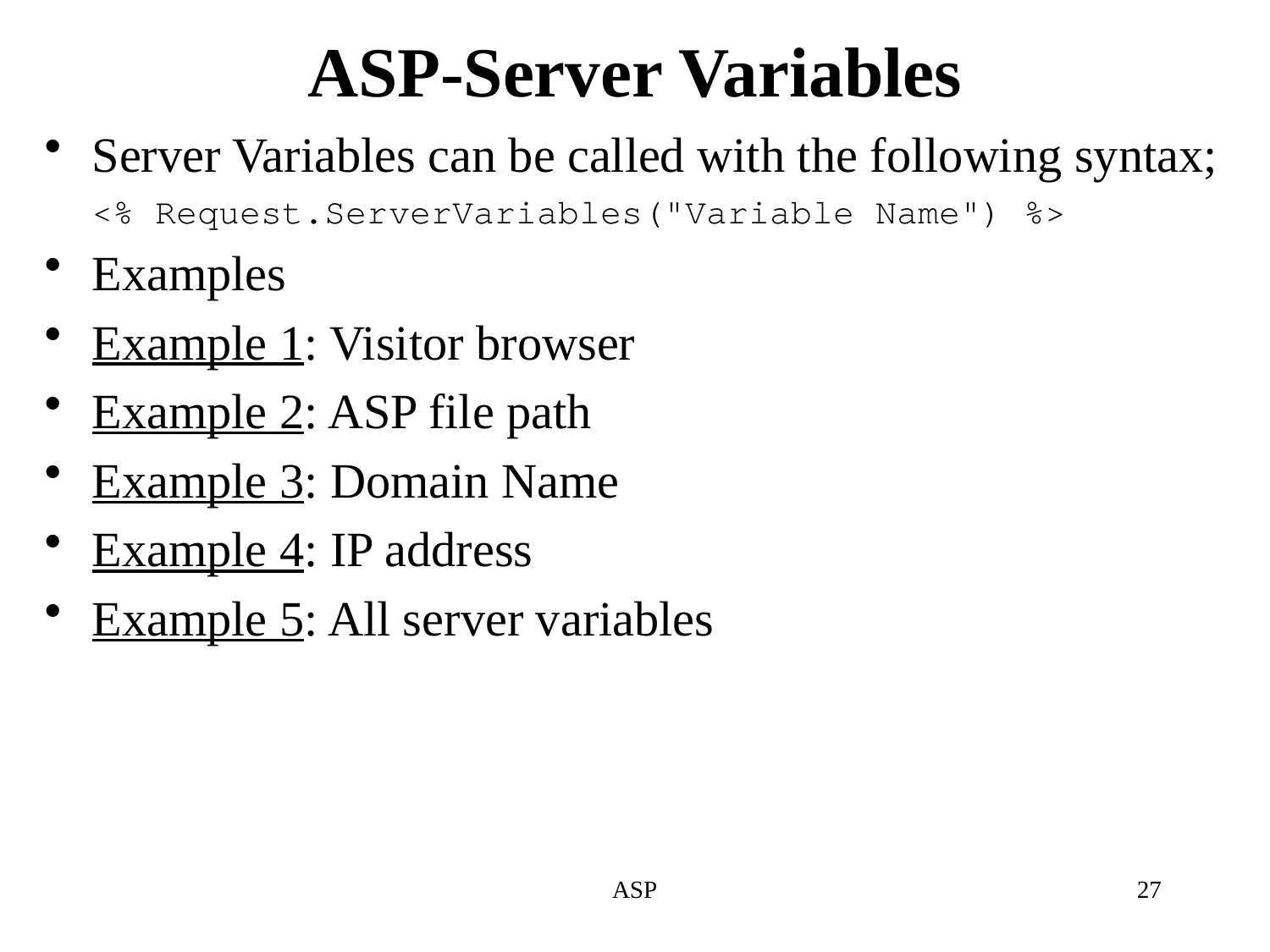

# ASP-Server Variables
Server Variables can be called with the following syntax;
	<% Request.ServerVariables("Variable Name") %>
Examples
Example 1: Visitor browser
Example 2: ASP file path
Example 3: Domain Name
Example 4: IP address
Example 5: All server variables
ASP
27